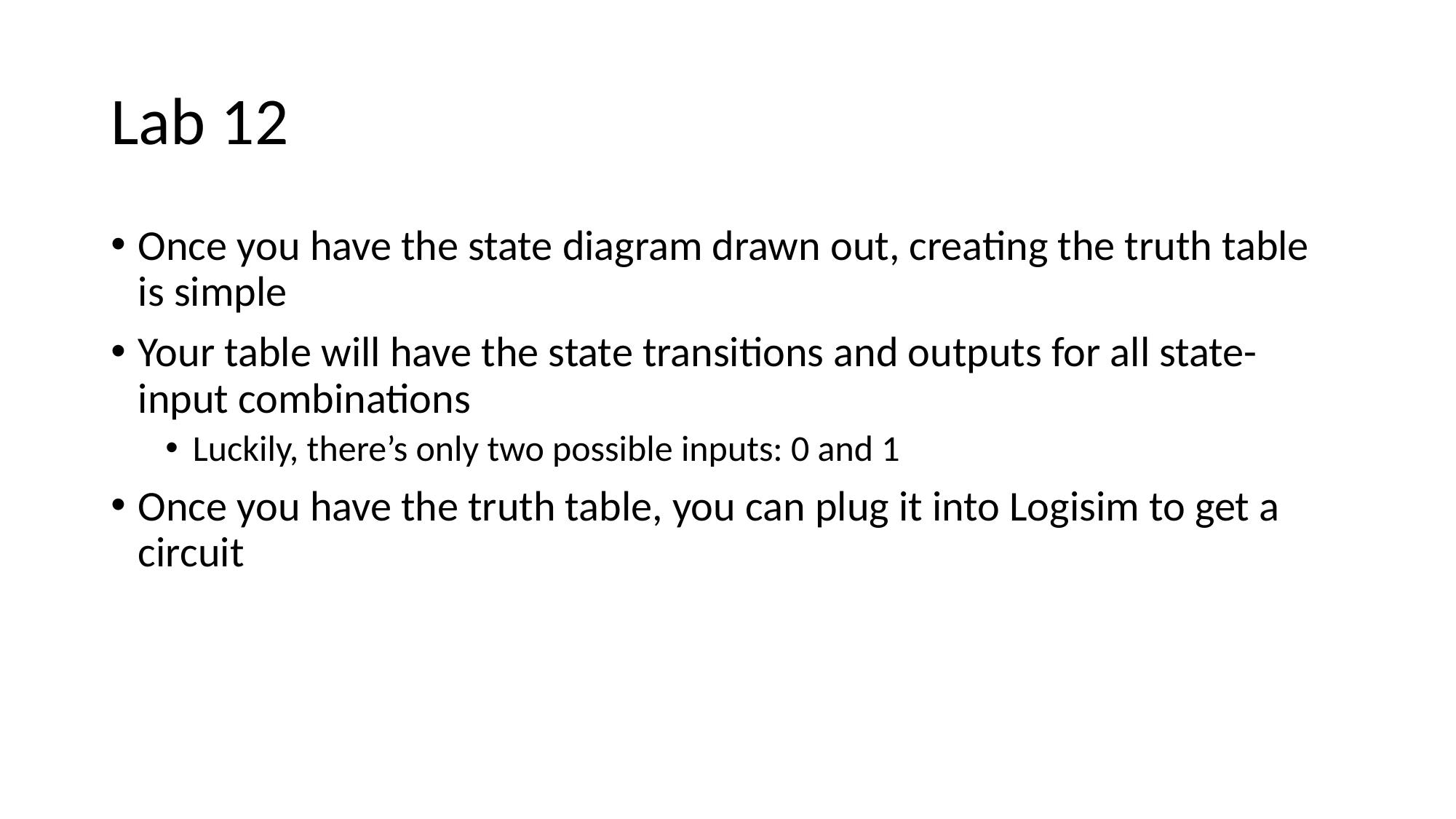

# Lab 12
Once you have the state diagram drawn out, creating the truth table is simple
Your table will have the state transitions and outputs for all state-input combinations
Luckily, there’s only two possible inputs: 0 and 1
Once you have the truth table, you can plug it into Logisim to get a circuit